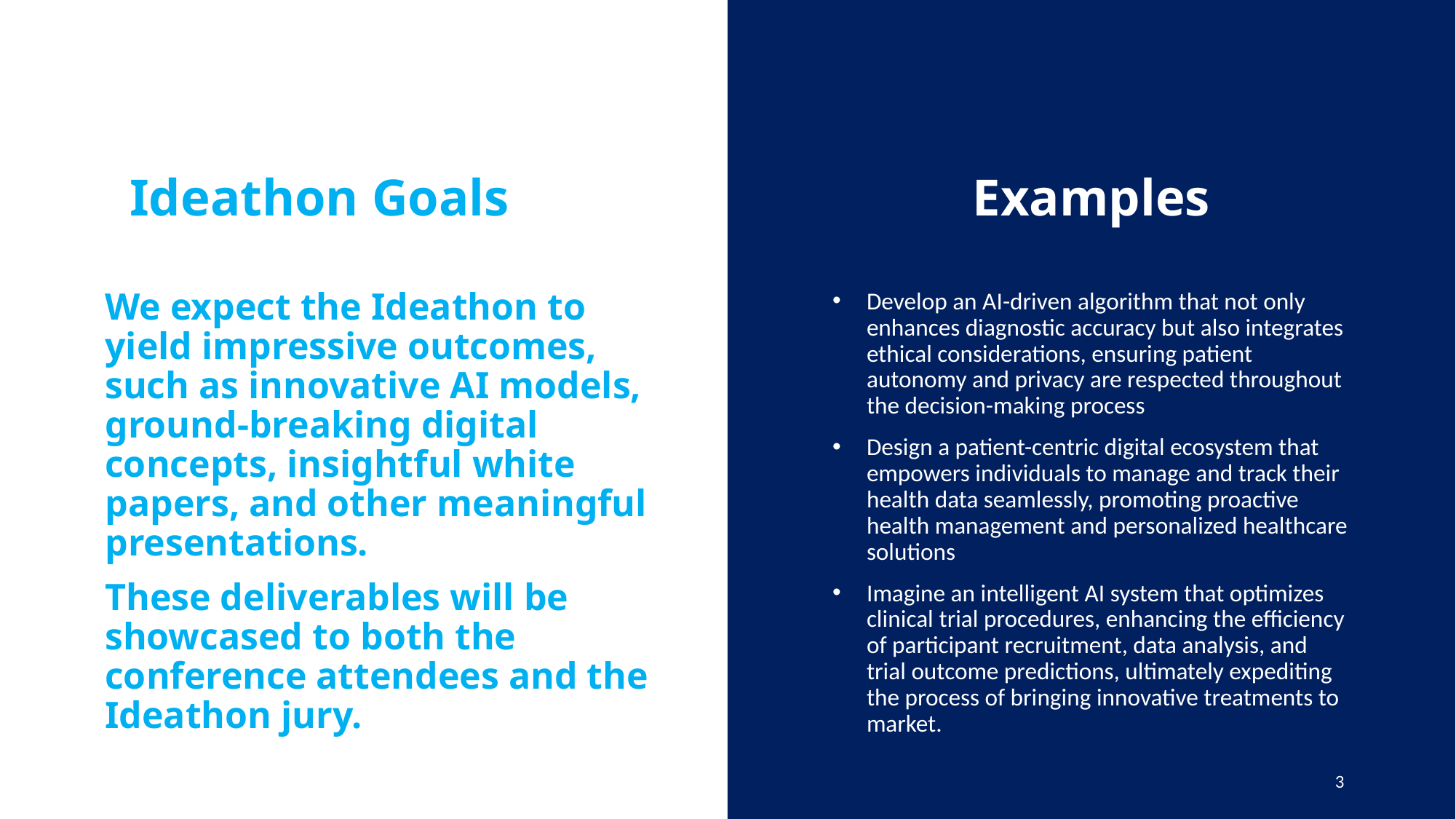

Ideathon Goals
Examples
Develop an AI-driven algorithm that not only enhances diagnostic accuracy but also integrates ethical considerations, ensuring patient autonomy and privacy are respected throughout the decision-making process
Design a patient-centric digital ecosystem that empowers individuals to manage and track their health data seamlessly, promoting proactive health management and personalized healthcare solutions
Imagine an intelligent AI system that optimizes clinical trial procedures, enhancing the efficiency of participant recruitment, data analysis, and trial outcome predictions, ultimately expediting the process of bringing innovative treatments to market.
We expect the Ideathon to yield impressive outcomes, such as innovative AI models, ground-breaking digital concepts, insightful white papers, and other meaningful presentations.
These deliverables will be showcased to both the conference attendees and the Ideathon jury.
3